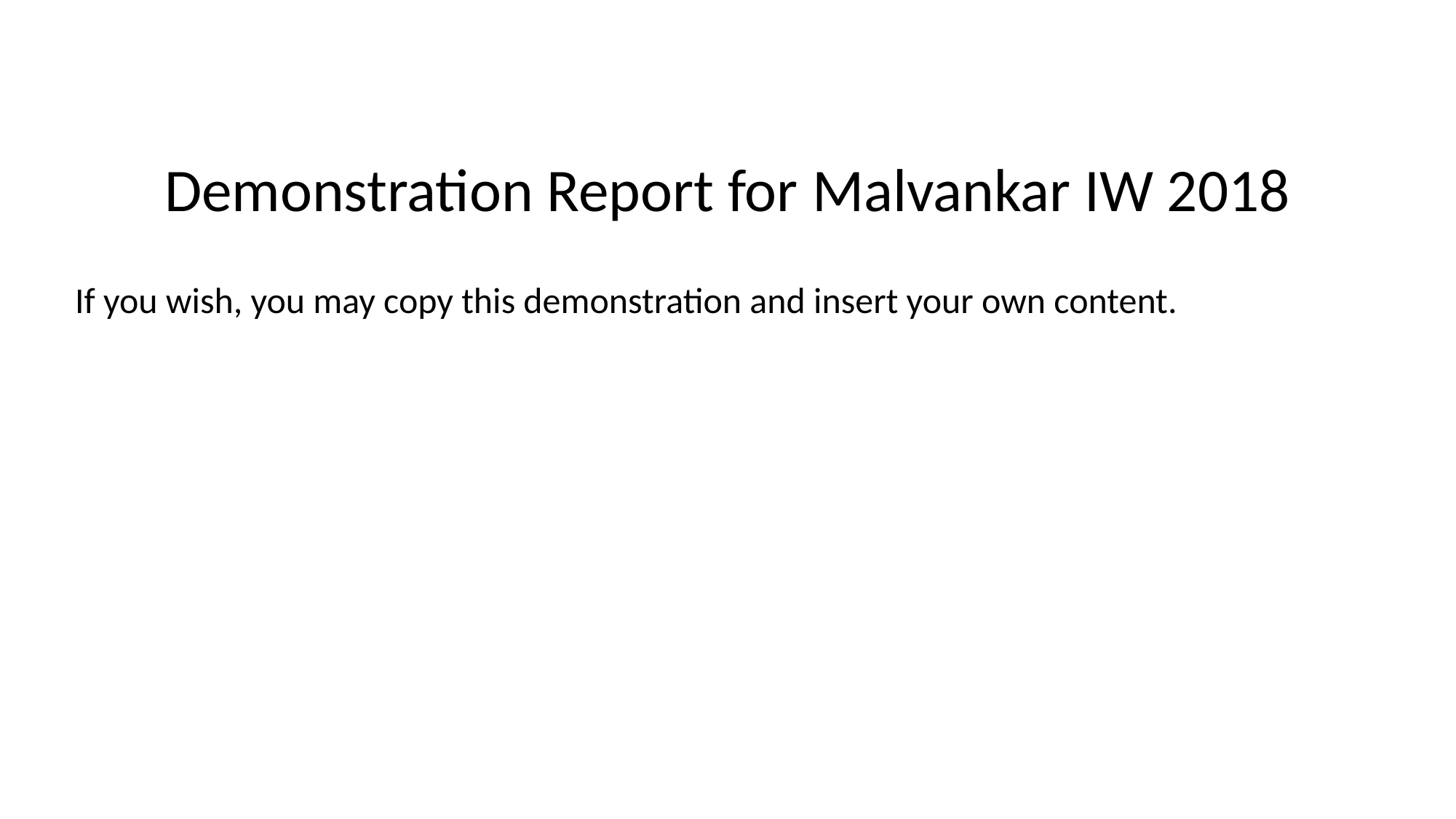

# Demonstration Report for Malvankar IW 2018
If you wish, you may copy this demonstration and insert your own content.